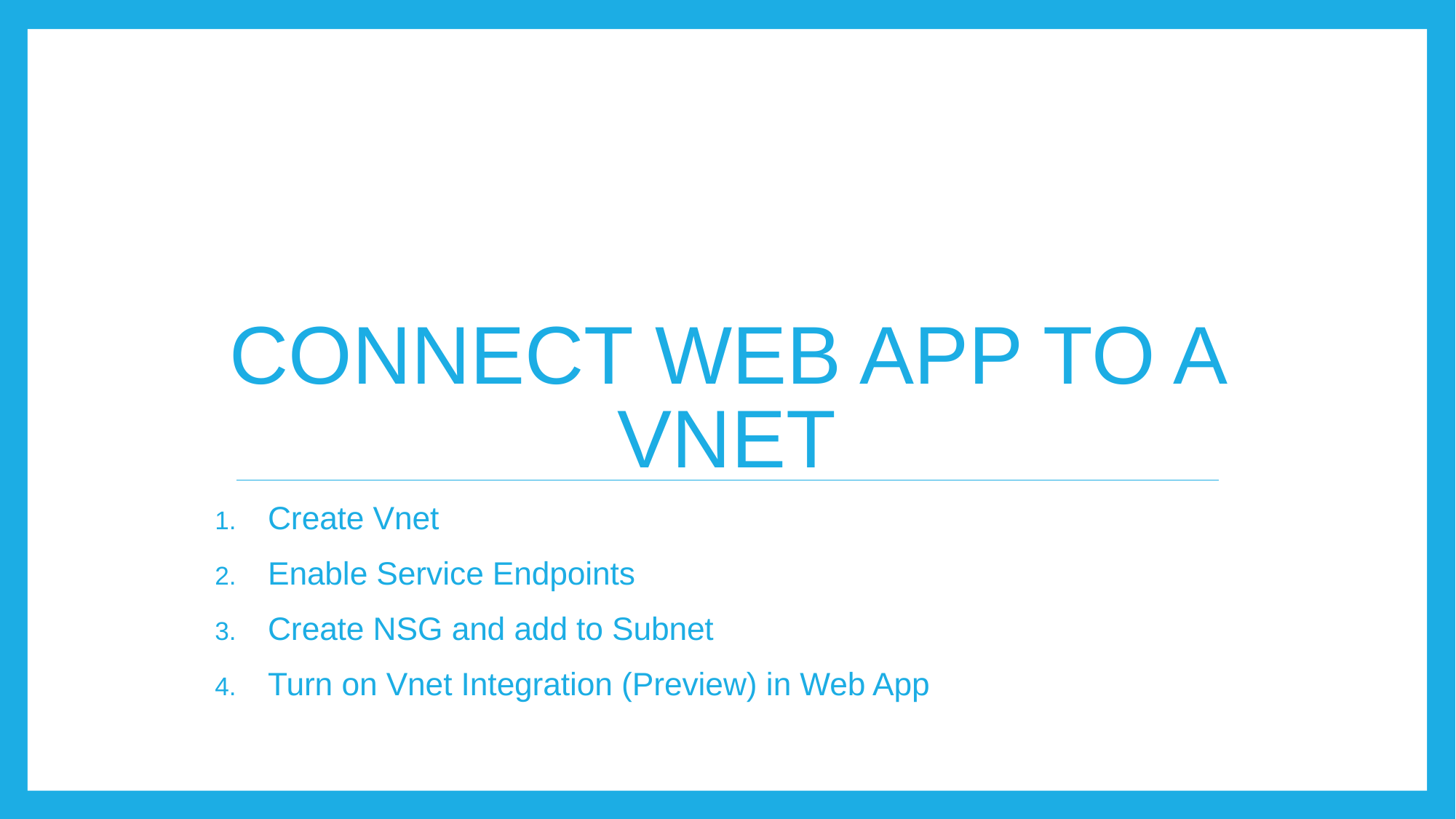

# Connect Web App to a VNet
Create Vnet
Enable Service Endpoints
Create NSG and add to Subnet
Turn on Vnet Integration (Preview) in Web App